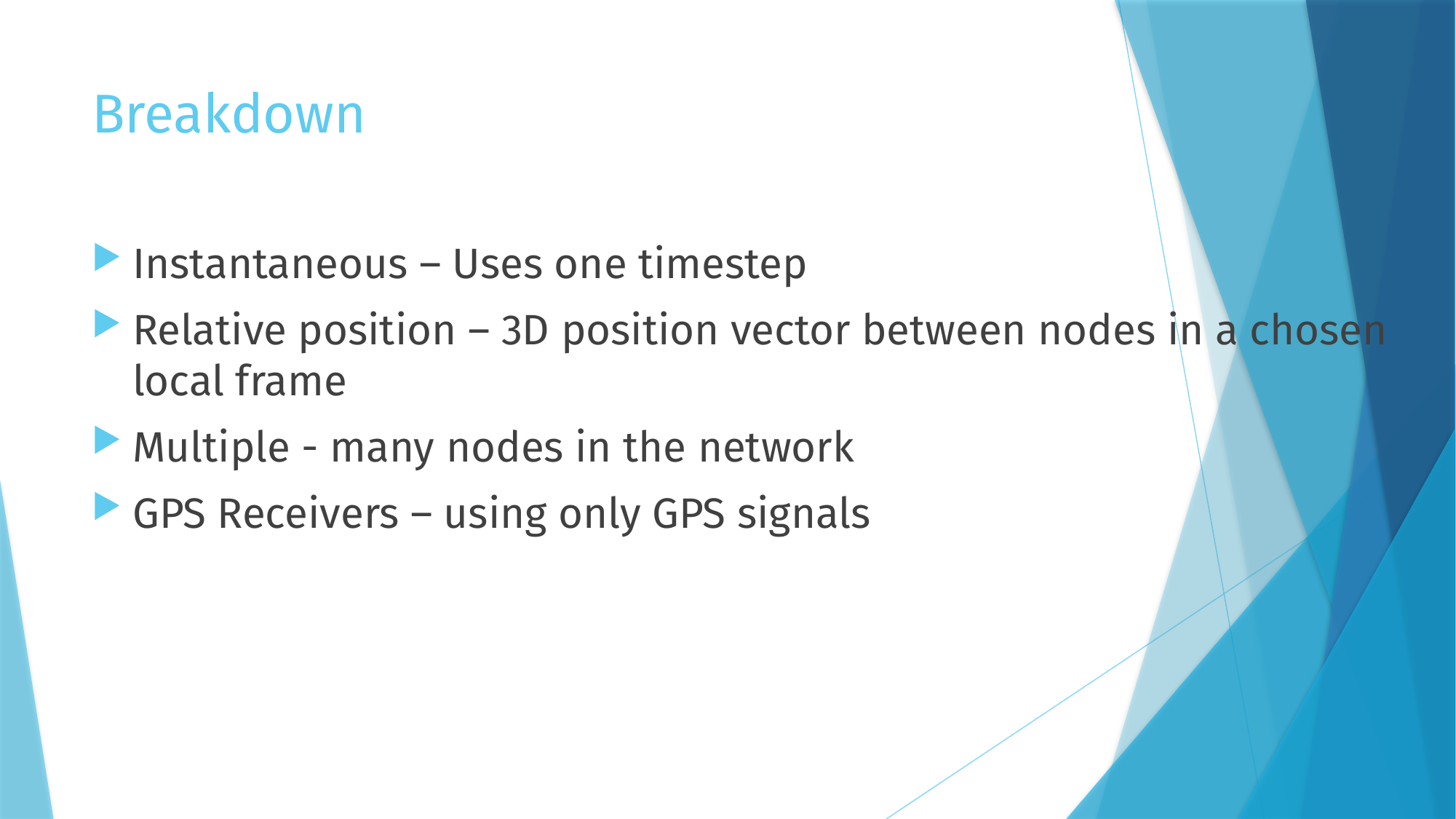

# Breakdown
Instantaneous – Uses one timestep
Relative position – 3D position vector between nodes in a chosen local frame
Multiple - many nodes in the network
GPS Receivers – using only GPS signals